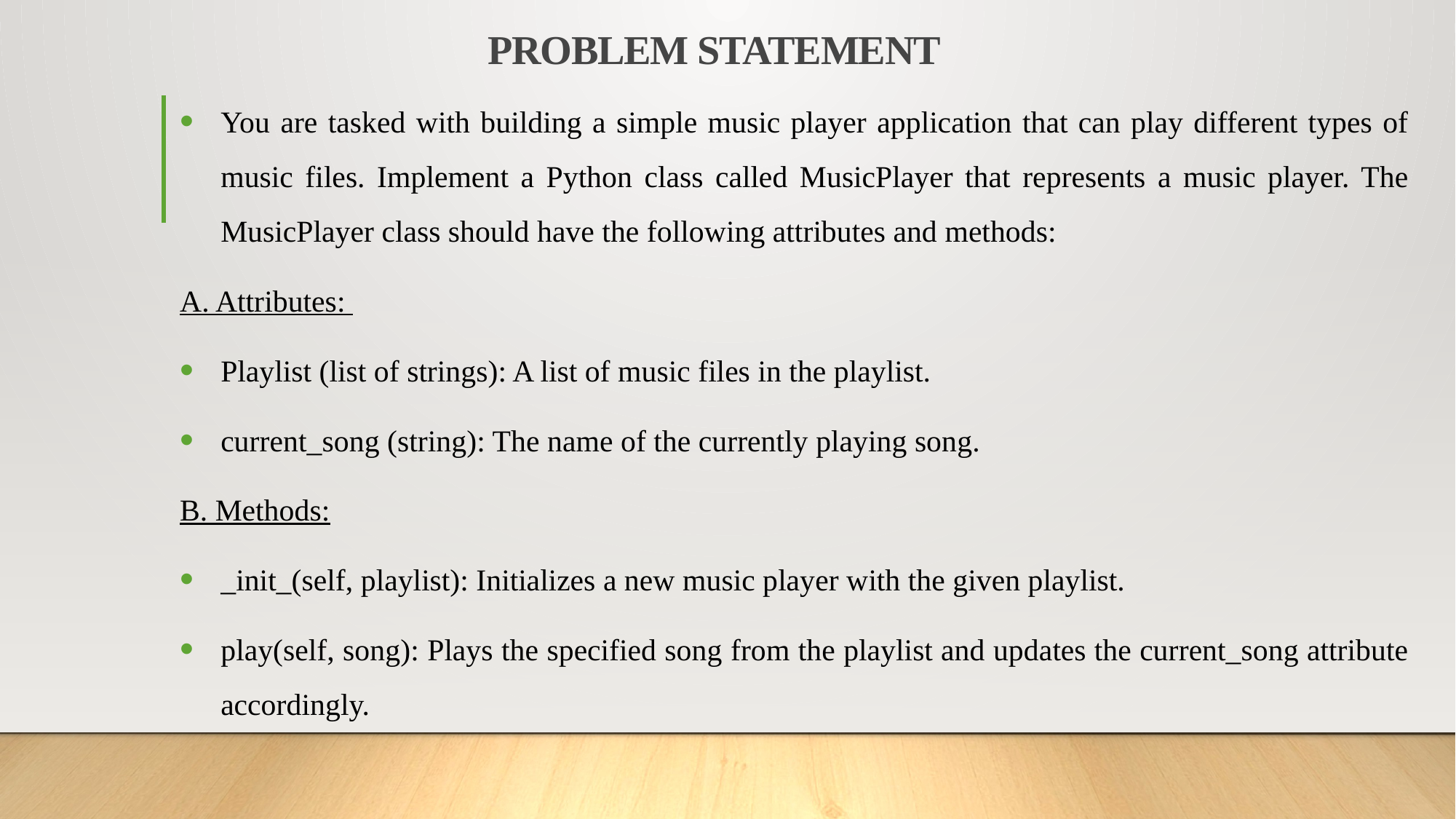

PROBLEM STATEMENT
You are tasked with building a simple music player application that can play different types of music files. Implement a Python class called MusicPlayer that represents a music player. The MusicPlayer class should have the following attributes and methods:
A. Attributes:
Playlist (list of strings): A list of music files in the playlist.
current_song (string): The name of the currently playing song.
B. Methods:
_init_(self, playlist): Initializes a new music player with the given playlist.
play(self, song): Plays the specified song from the playlist and updates the current_song attribute accordingly.